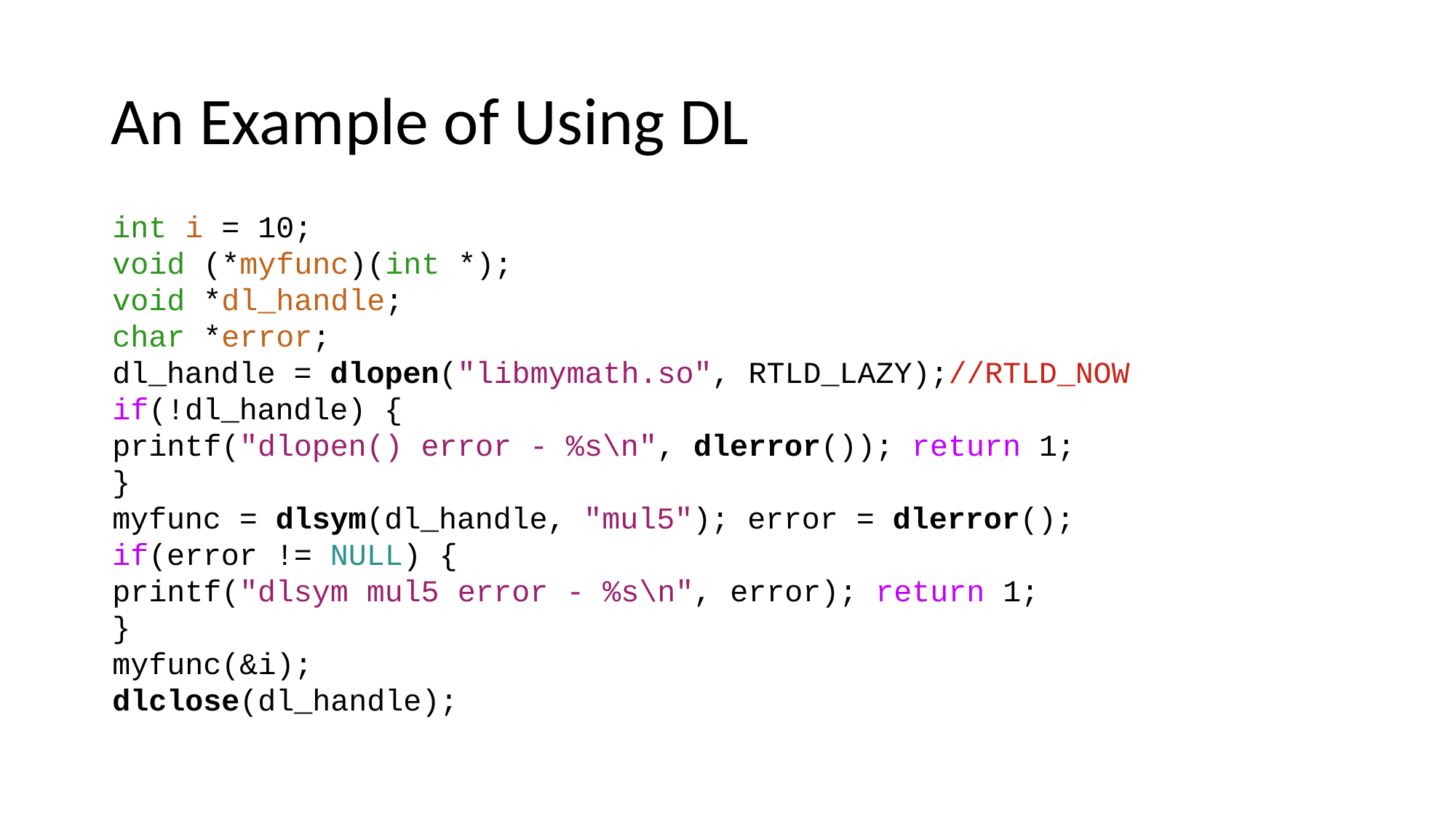

# An Example of Using DL
int i = 10;
void (*myfunc)(int *);
void *dl_handle;
char *error;
dl_handle = dlopen("libmymath.so", RTLD_LAZY);//RTLD_NOW
if(!dl_handle) {
printf("dlopen() error - %s\n", dlerror()); return 1;
}
myfunc = dlsym(dl_handle, "mul5"); error = dlerror();
if(error != NULL) {
printf("dlsym mul5 error - %s\n", error); return 1;
}
myfunc(&i);
dlclose(dl_handle);